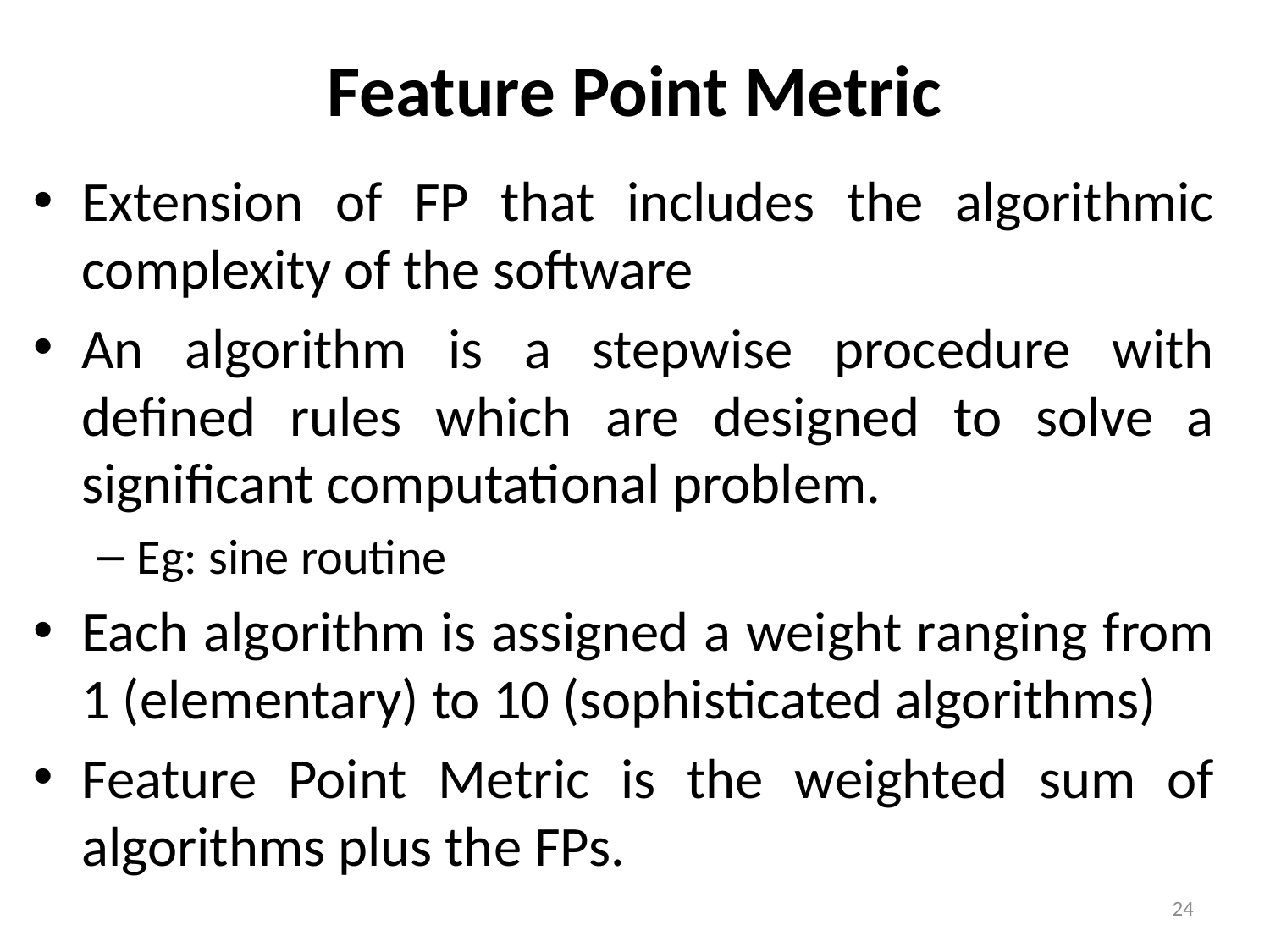

# Feature Point Metric
Extension of FP that includes the algorithmic complexity of the software
An algorithm is a stepwise procedure with defined rules which are designed to solve a significant computational problem.
Eg: sine routine
Each algorithm is assigned a weight ranging from 1 (elementary) to 10 (sophisticated algorithms)
Feature Point Metric is the weighted sum of algorithms plus the FPs.
24